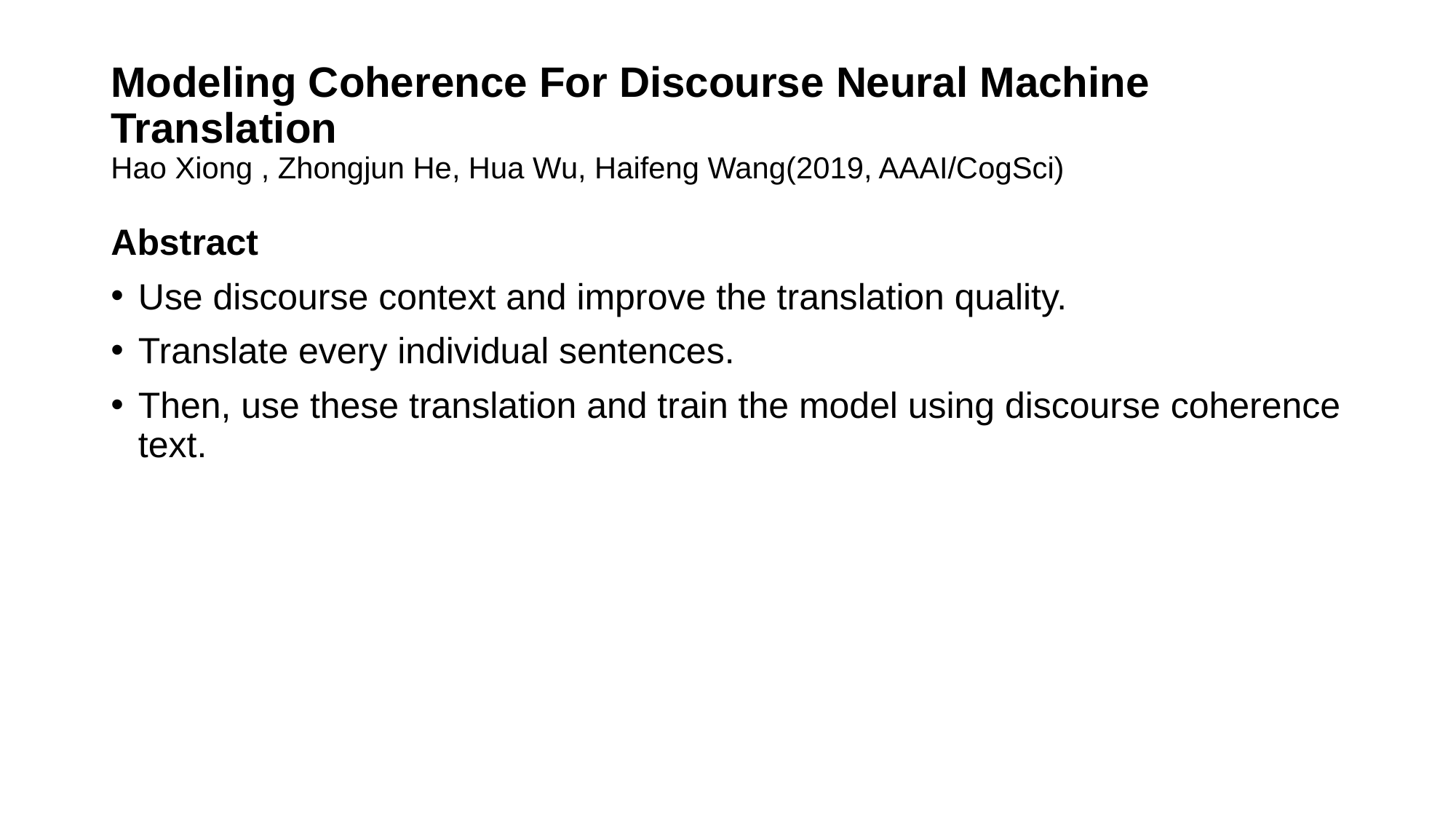

# Modeling Coherence For Discourse Neural Machine Translation Hao Xiong , Zhongjun He, Hua Wu, Haifeng Wang(2019, AAAI/CogSci)
Abstract
Use discourse context and improve the translation quality.
Translate every individual sentences.
Then, use these translation and train the model using discourse coherence text.